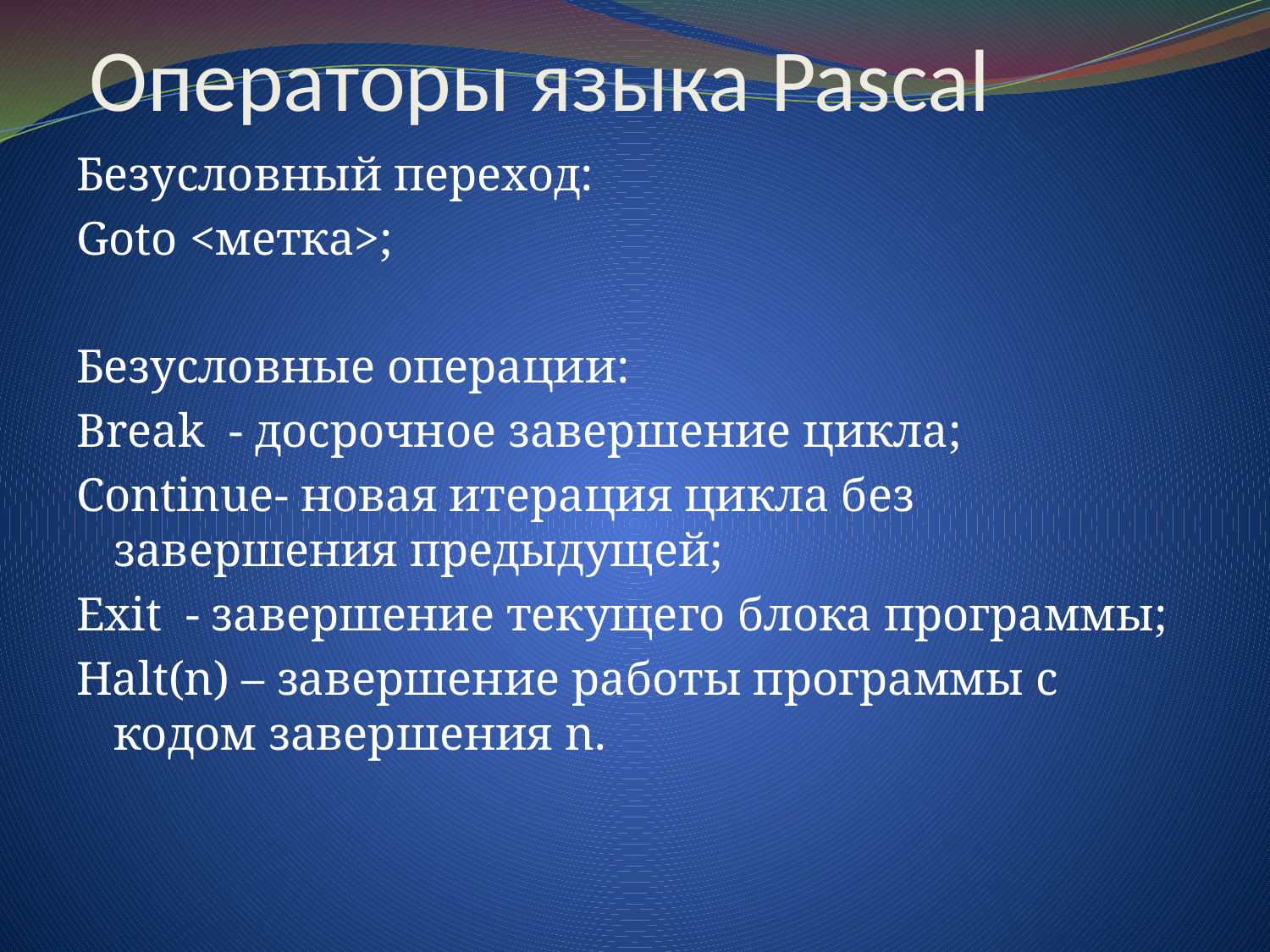

# Операторы языка Pascal
Безусловный переход:
Goto <метка>;

Безусловные операции:
Break  - досрочное завершение цикла;
Continue- новая итерация цикла без завершения предыдущей;
Exit  - завершение текущего блока программы;
Halt(n) – завершение работы программы с кодом завершения n.